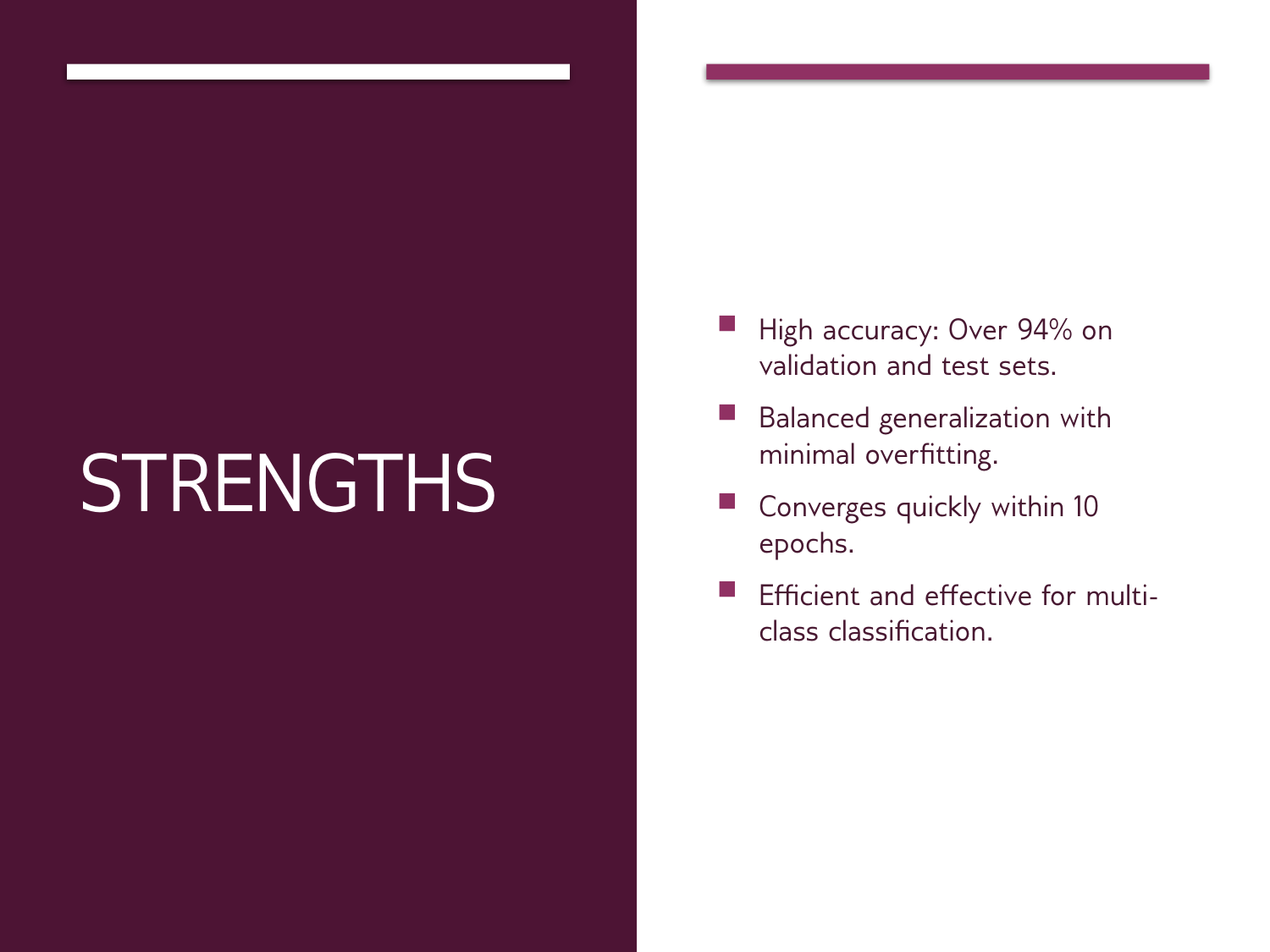

# Strengths
High accuracy: Over 94% on validation and test sets.
Balanced generalization with minimal overfitting.
Converges quickly within 10 epochs.
Efficient and effective for multi-class classification.